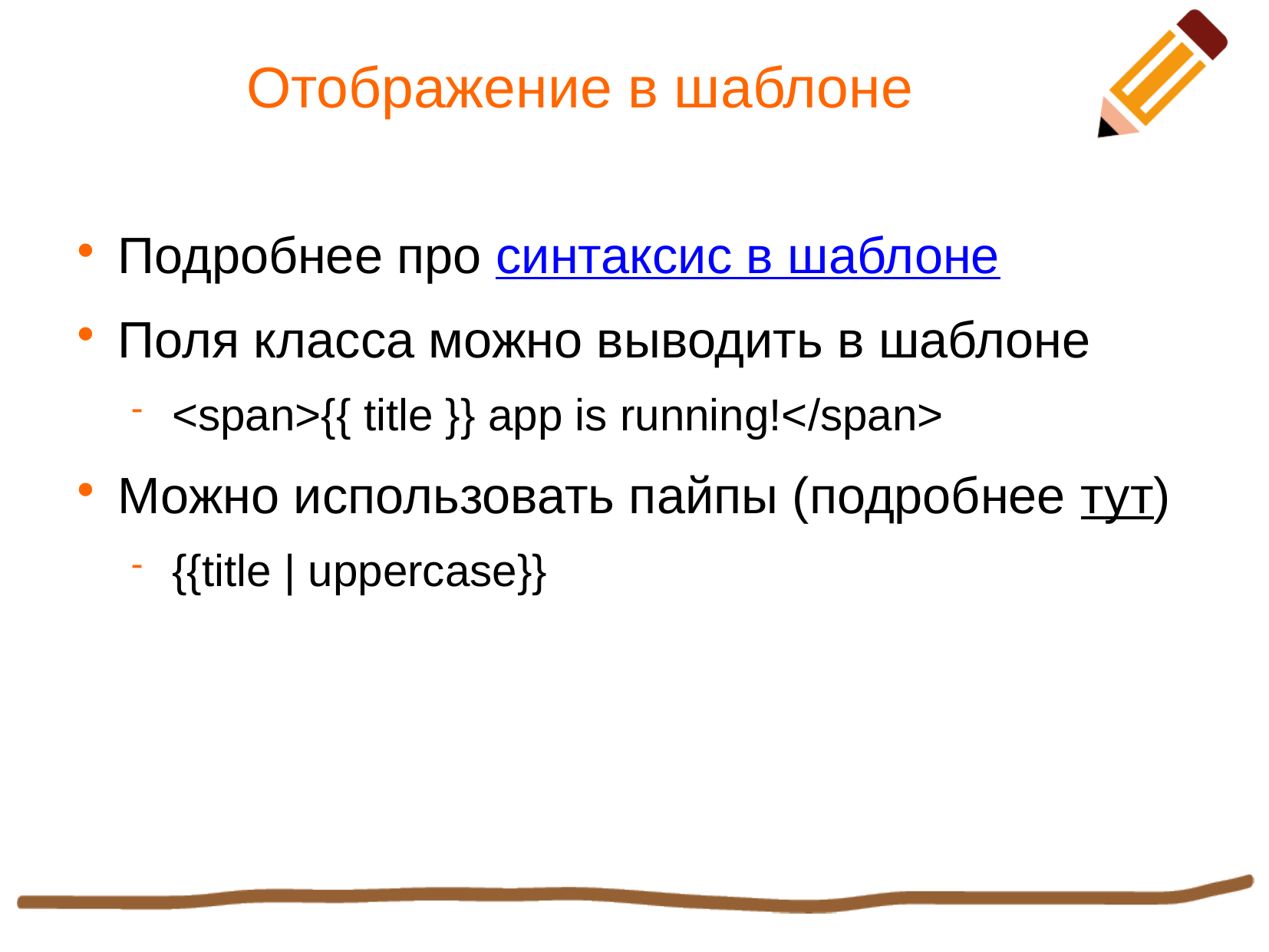

Отображение в шаблоне
Подробнее про синтаксис в шаблоне
Поля класса можно выводить в шаблоне
<span>{{ title }} app is running!</span>
Можно использовать пайпы (подробнее тут)
{{title | uppercase}}